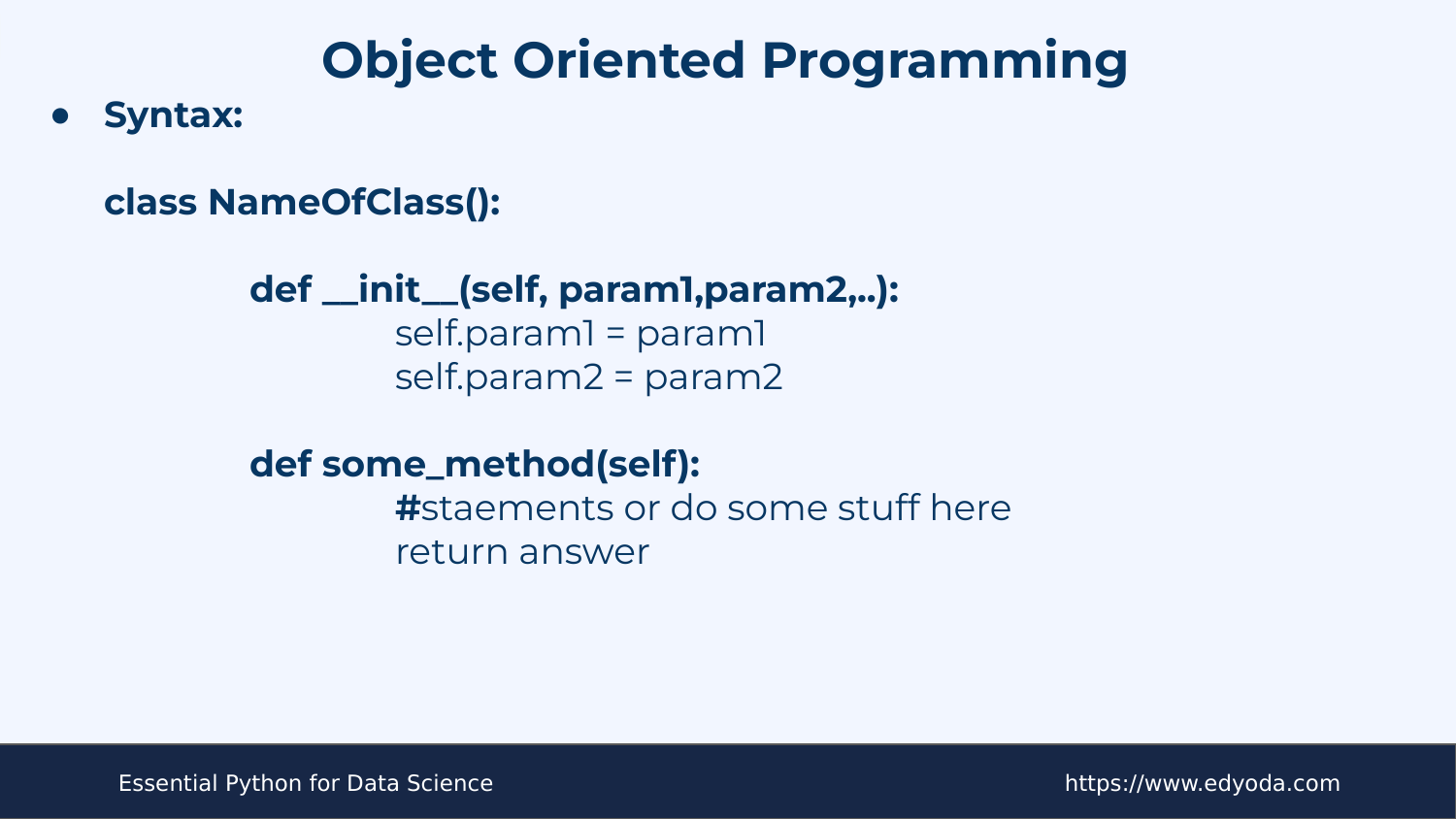

# Object Oriented Programming

Syntax:

class NameOfClass():

	def __init__(self, param1,param2,..):
		self.param1 = param1
		self.param2 = param2

	def some_method(self):
		#staements or do some stuff here
		return answer

Essential Python for Data Science
https://www.edyoda.com